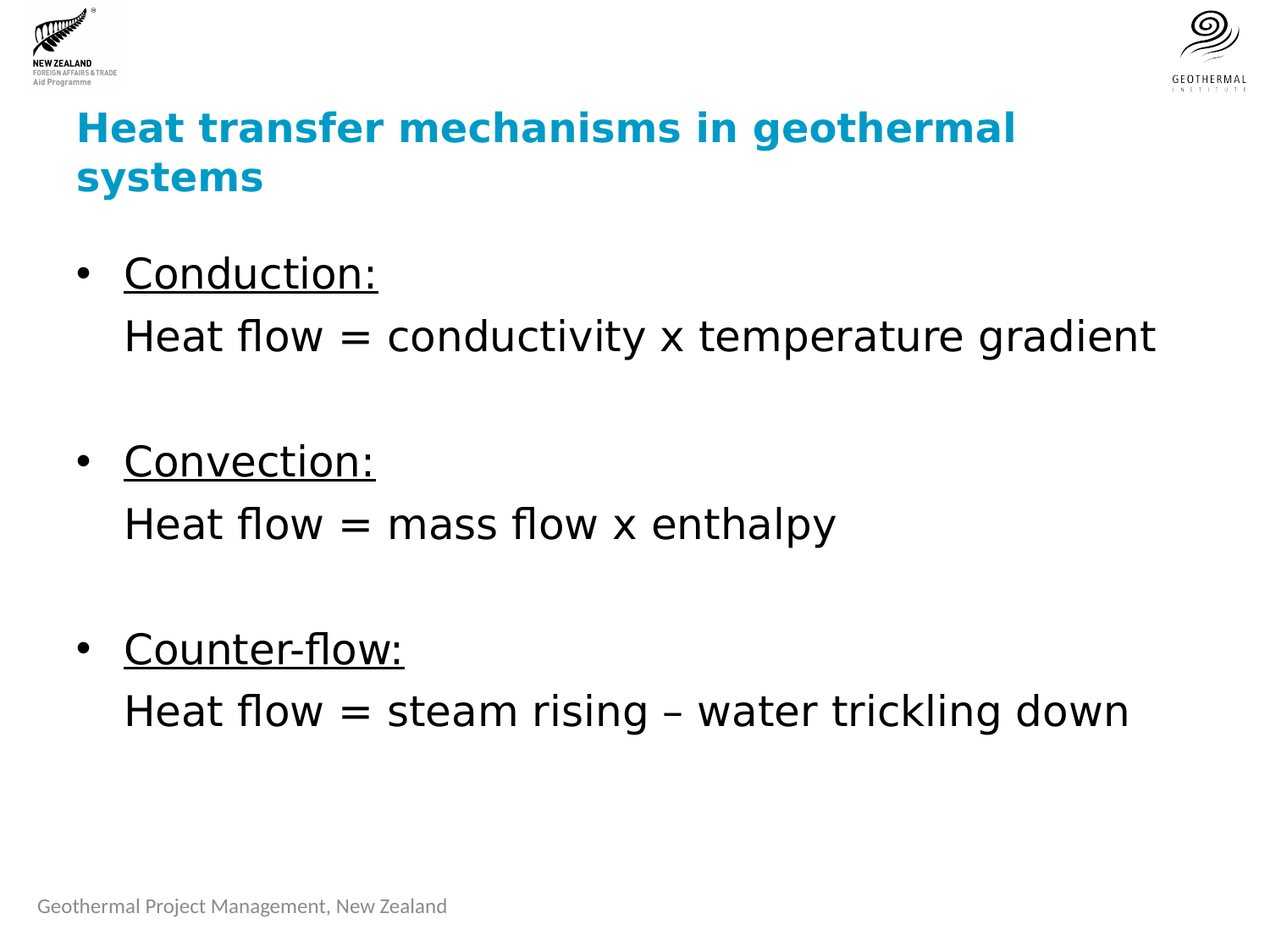

# Heat transfer mechanisms in geothermal systems
Conduction:
	Heat flow = conductivity x temperature gradient

Convection:
	Heat flow = mass flow x enthalpy

Counter-flow:
	Heat flow = steam rising – water trickling down